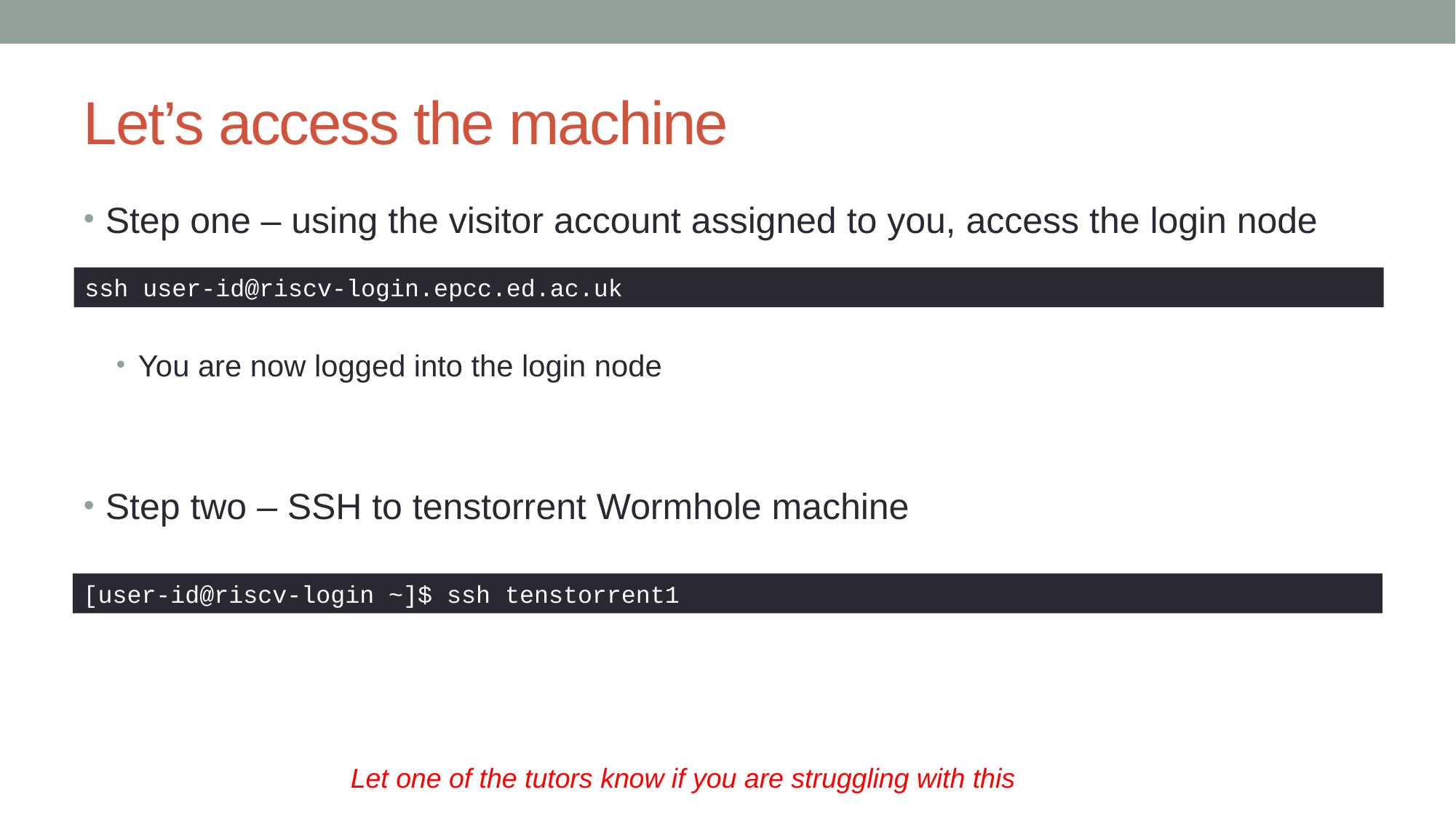

# Let’s access the machine
Step one – using the visitor account assigned to you, access the login node
ssh user-id@riscv-login.epcc.ed.ac.uk
You are now logged into the login node

Step two – SSH to tenstorrent Wormhole machine

[user-id@riscv-login ~]$ ssh tenstorrent1
Let one of the tutors know if you are struggling with this